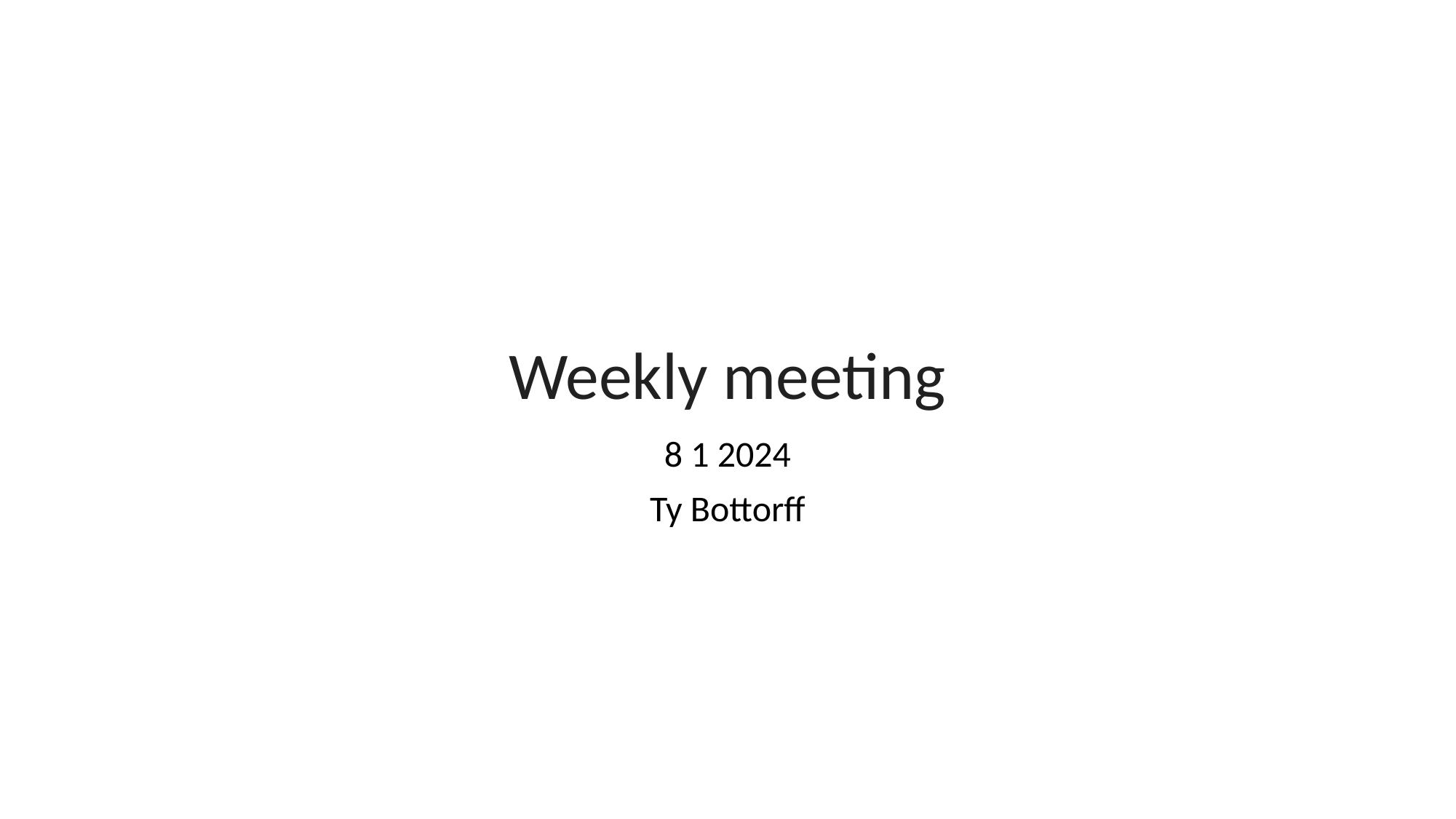

# Weekly meeting
8 1 2024
Ty Bottorff